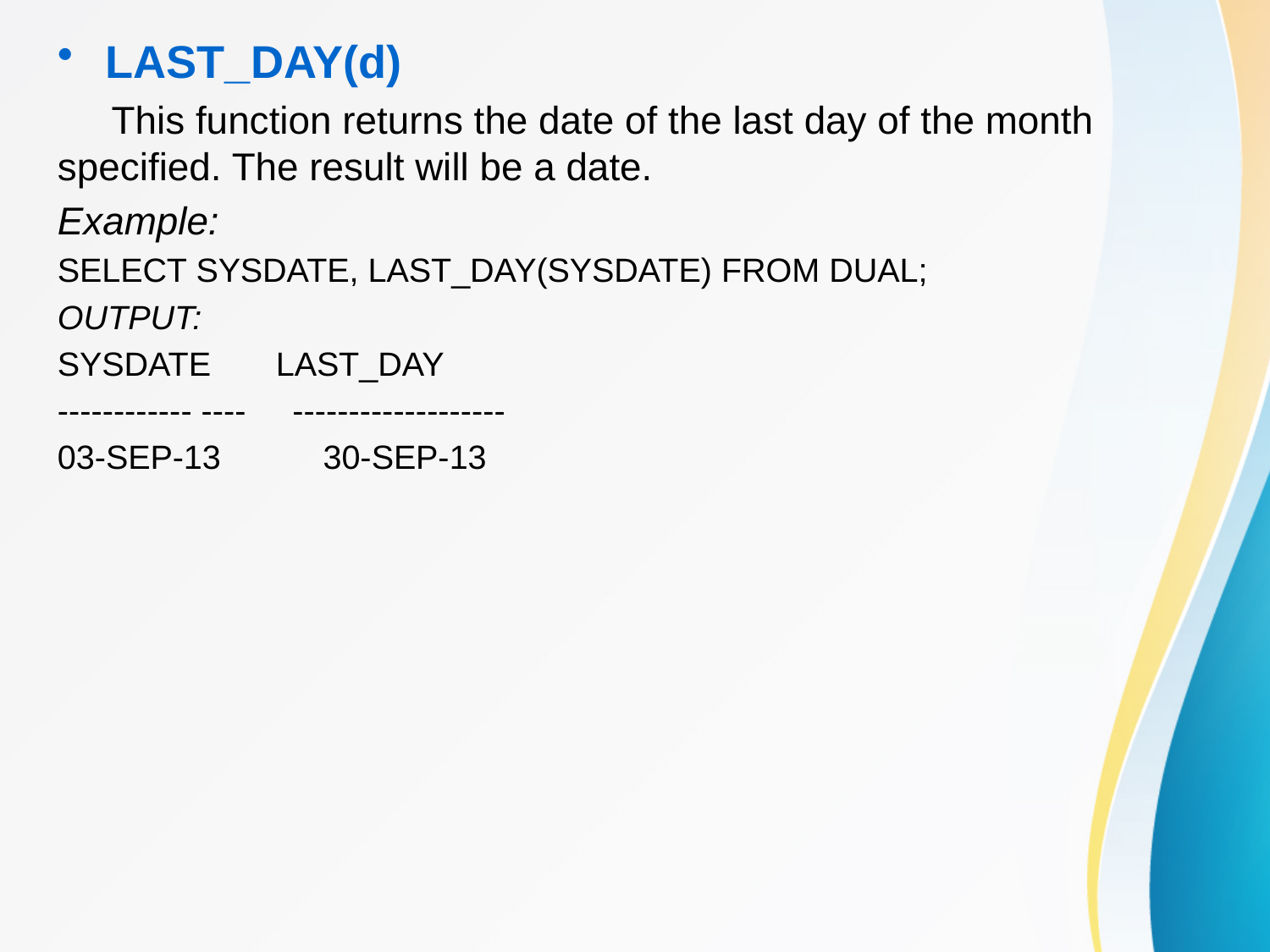

LAST_DAY(d)
     This function returns the date of the last day of the month specified. The result will be a date.
Example:
SELECT SYSDATE, LAST_DAY(SYSDATE) FROM DUAL;
OUTPUT:
SYSDATE       LAST_DAY
------------ ----     -------------------
03-SEP-13           30-SEP-13

#